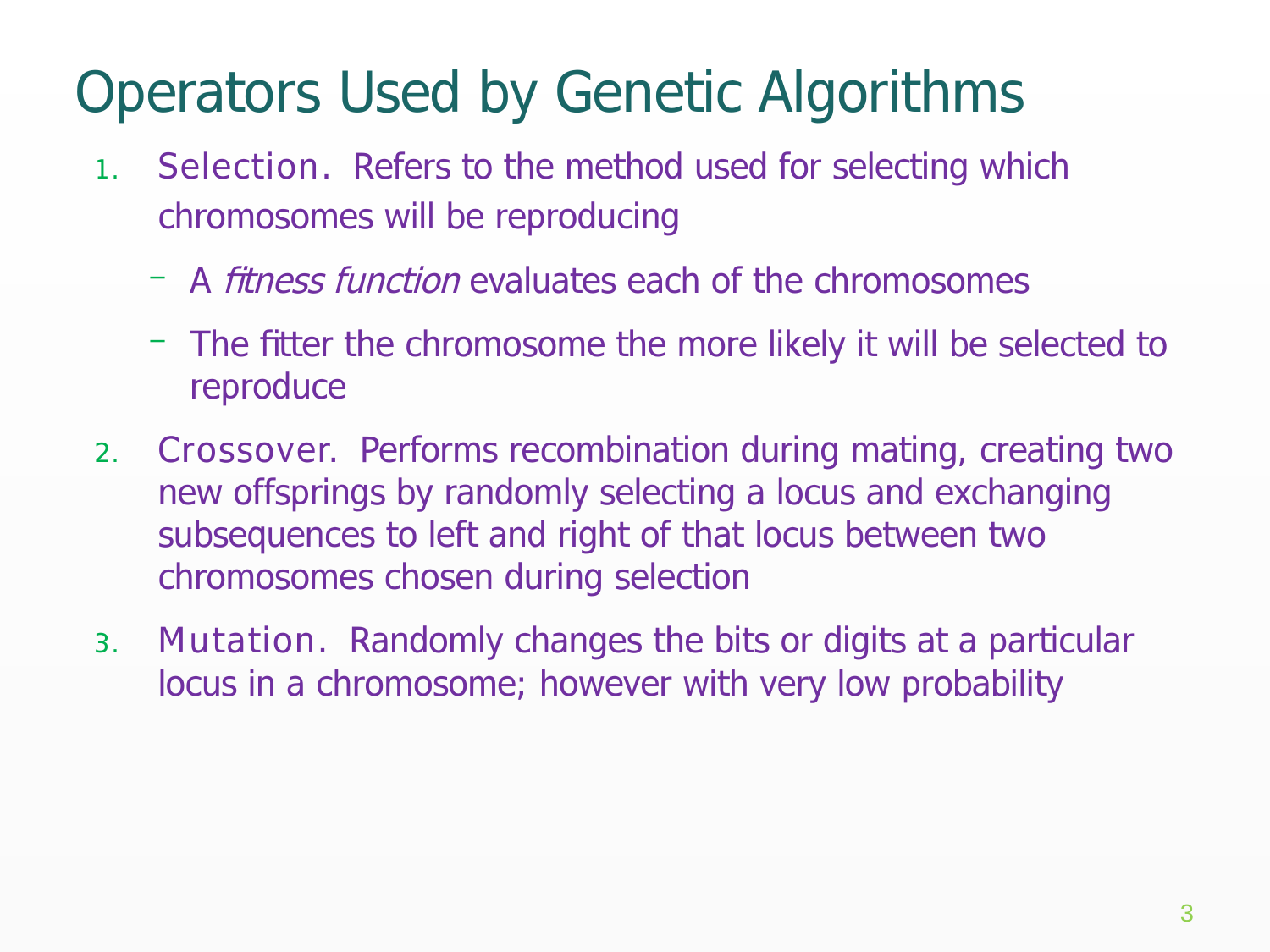

Operators Used by Genetic Algorithms
Selection.  Refers to the method used for selecting which chromosomes will be reproducing
A fitness function evaluates each of the chromosomes
The fitter the chromosome the more likely it will be selected to reproduce
Crossover.  Performs recombination during mating, creating two new offsprings by randomly selecting a locus and exchanging subsequences to left and right of that locus between two chromosomes chosen during selection
Mutation.  Randomly changes the bits or digits at a particular locus in a chromosome; however with very low probability
3